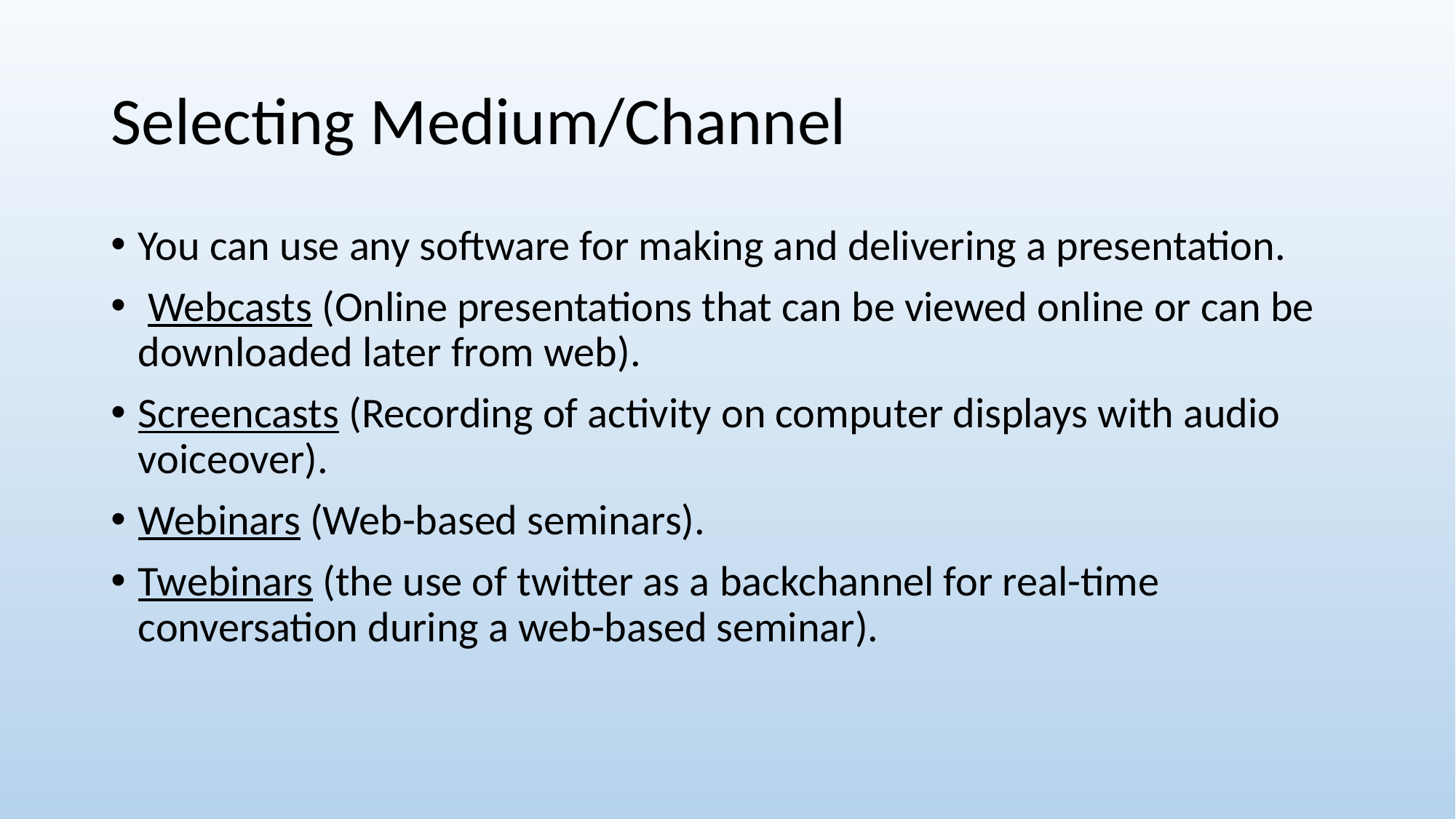

# Selecting Medium/Channel
You can use any software for making and delivering a presentation.
 Webcasts (Online presentations that can be viewed online or can be downloaded later from web).
Screencasts (Recording of activity on computer displays with audio voiceover).
Webinars (Web-based seminars).
Twebinars (the use of twitter as a backchannel for real-time conversation during a web-based seminar).